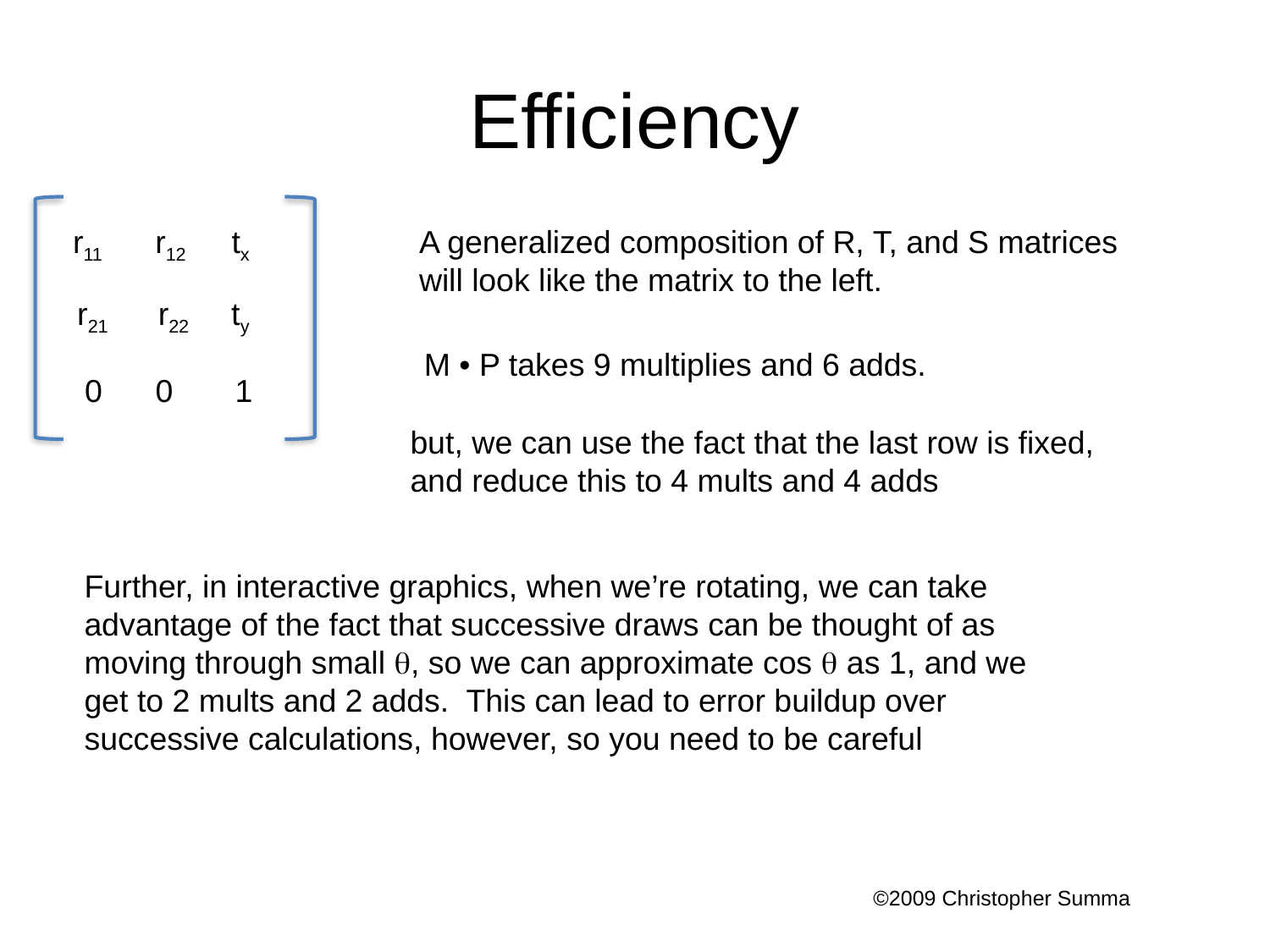

# Efficiency

r11
r12
tx
r21
r22
ty
0
0
1
A generalized composition of R, T, and S matrices
will look like the matrix to the left.
M • P takes 9 multiplies and 6 adds.
but, we can use the fact that the last row is fixed, and reduce this to 4 mults and 4 adds
Further, in interactive graphics, when we’re rotating, we can take advantage of the fact that successive draws can be thought of as moving through small θ, so we can approximate cos θ as 1, and we get to 2 mults and 2 adds.  This can lead to error buildup over successive calculations, however, so you need to be careful
©2009 Christopher Summa